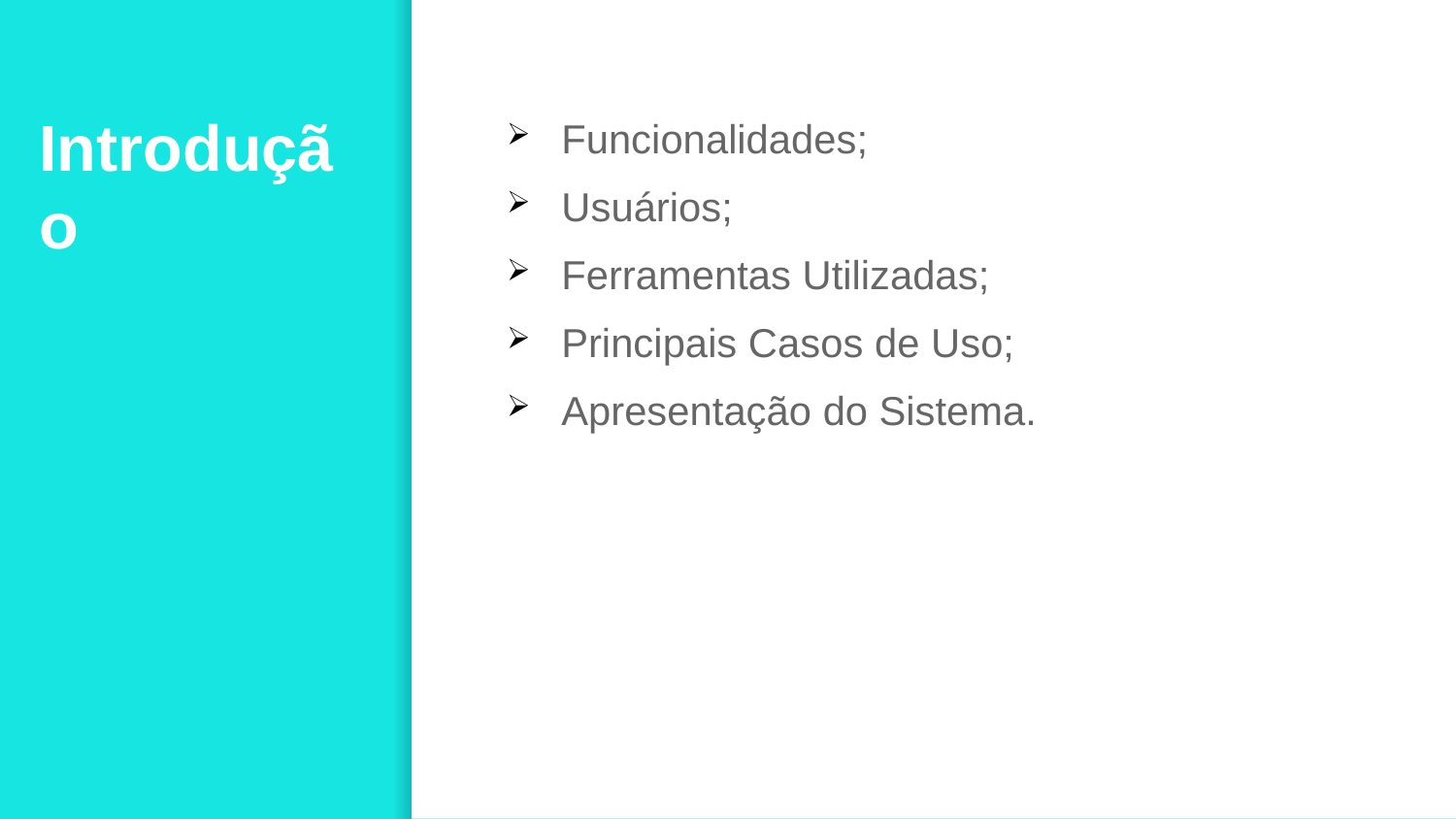

# Introdução
Funcionalidades;
Usuários;
Ferramentas Utilizadas;
Principais Casos de Uso;
Apresentação do Sistema.